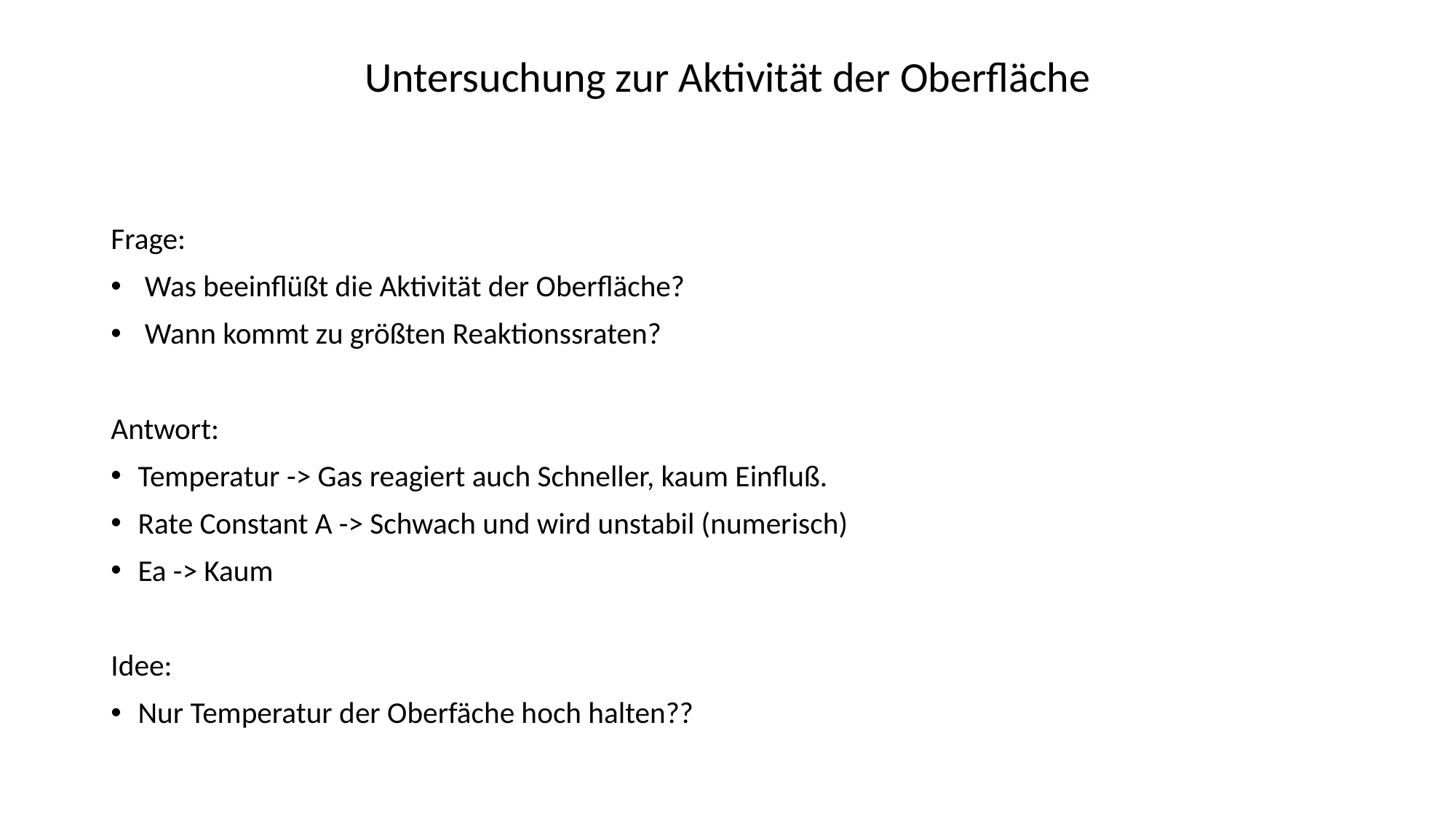

# Untersuchung zur Aktivität der Oberfläche
Frage:
 Was beeinflüßt die Aktivität der Oberfläche?
 Wann kommt zu größten Reaktionssraten?

Antwort:
Temperatur -> Gas reagiert auch Schneller, kaum Einfluß.
Rate Constant A -> Schwach und wird unstabil (numerisch)
Ea -> Kaum

Idee:
Nur Temperatur der Oberfäche hoch halten??